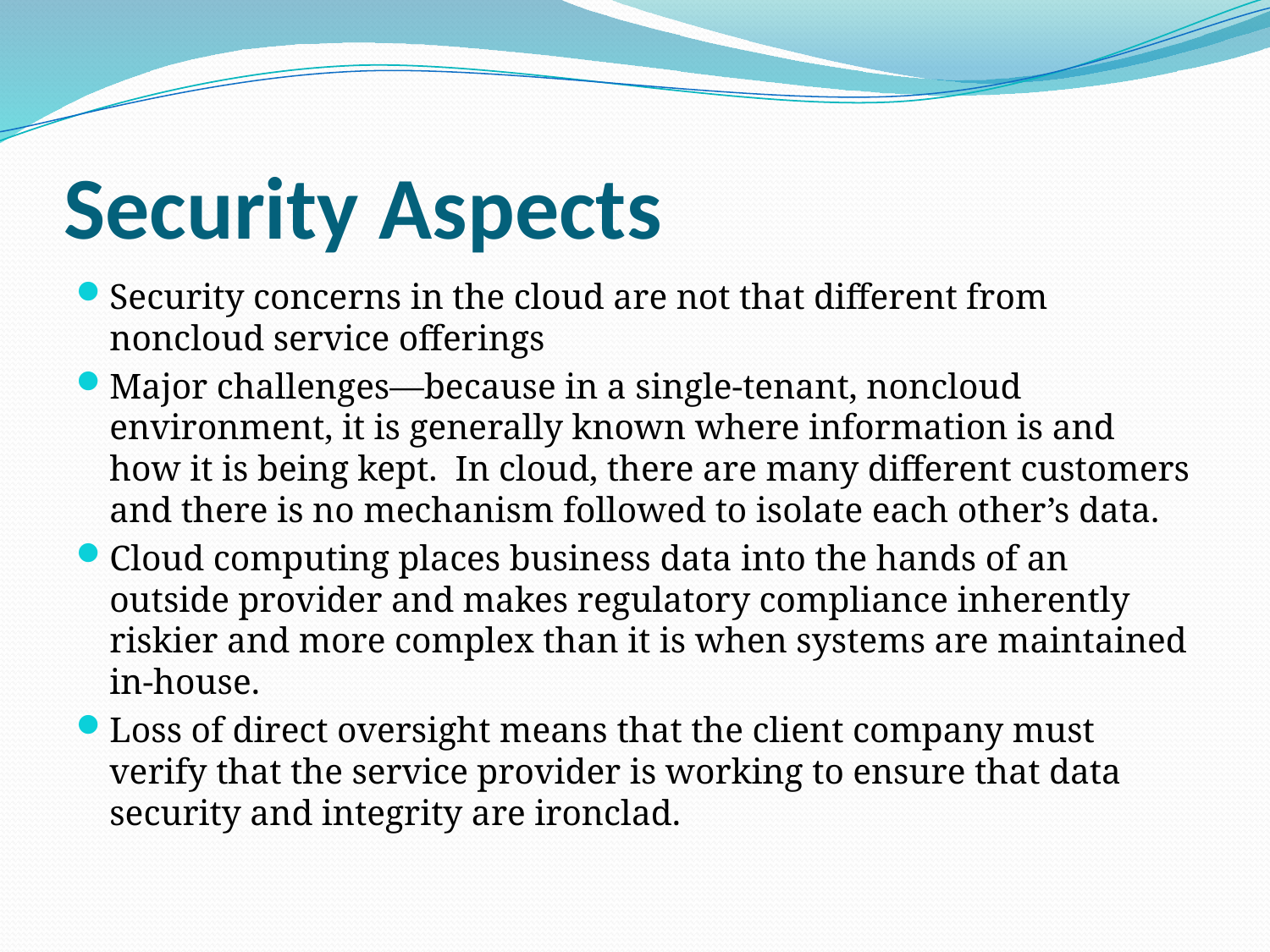

# Security Aspects
Security concerns in the cloud are not that different from noncloud service offerings
Major challenges—because in a single-tenant, noncloud environment, it is generally known where information is and how it is being kept.  In cloud, there are many different customers and there is no mechanism followed to isolate each other’s data.
Cloud computing places business data into the hands of an outside provider and makes regulatory compliance inherently riskier and more complex than it is when systems are maintained in-house.
Loss of direct oversight means that the client company must verify that the service provider is working to ensure that data security and integrity are ironclad.